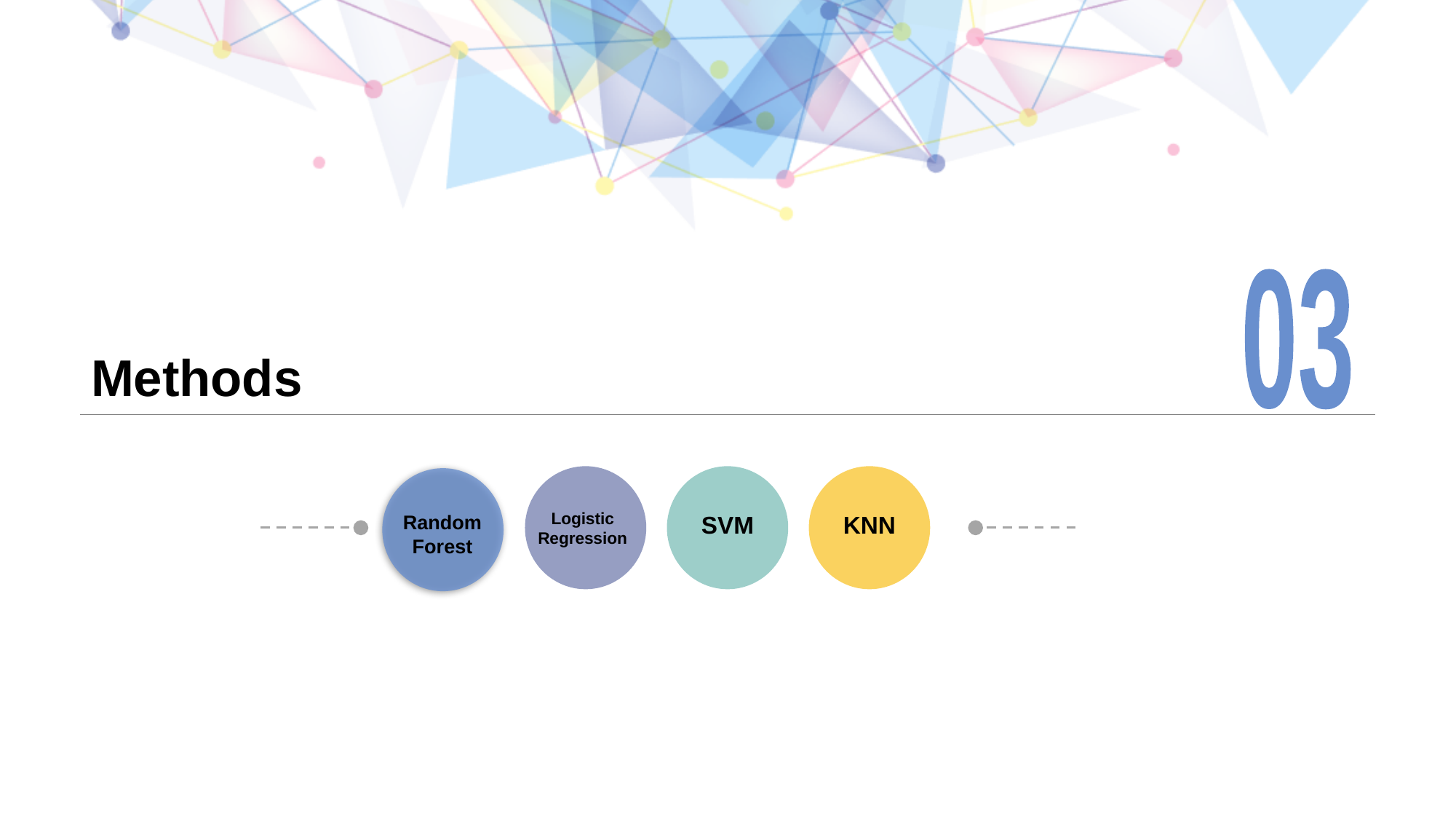

03
# Methods

Logistic
Regression
SVM
KNN
Random Forest